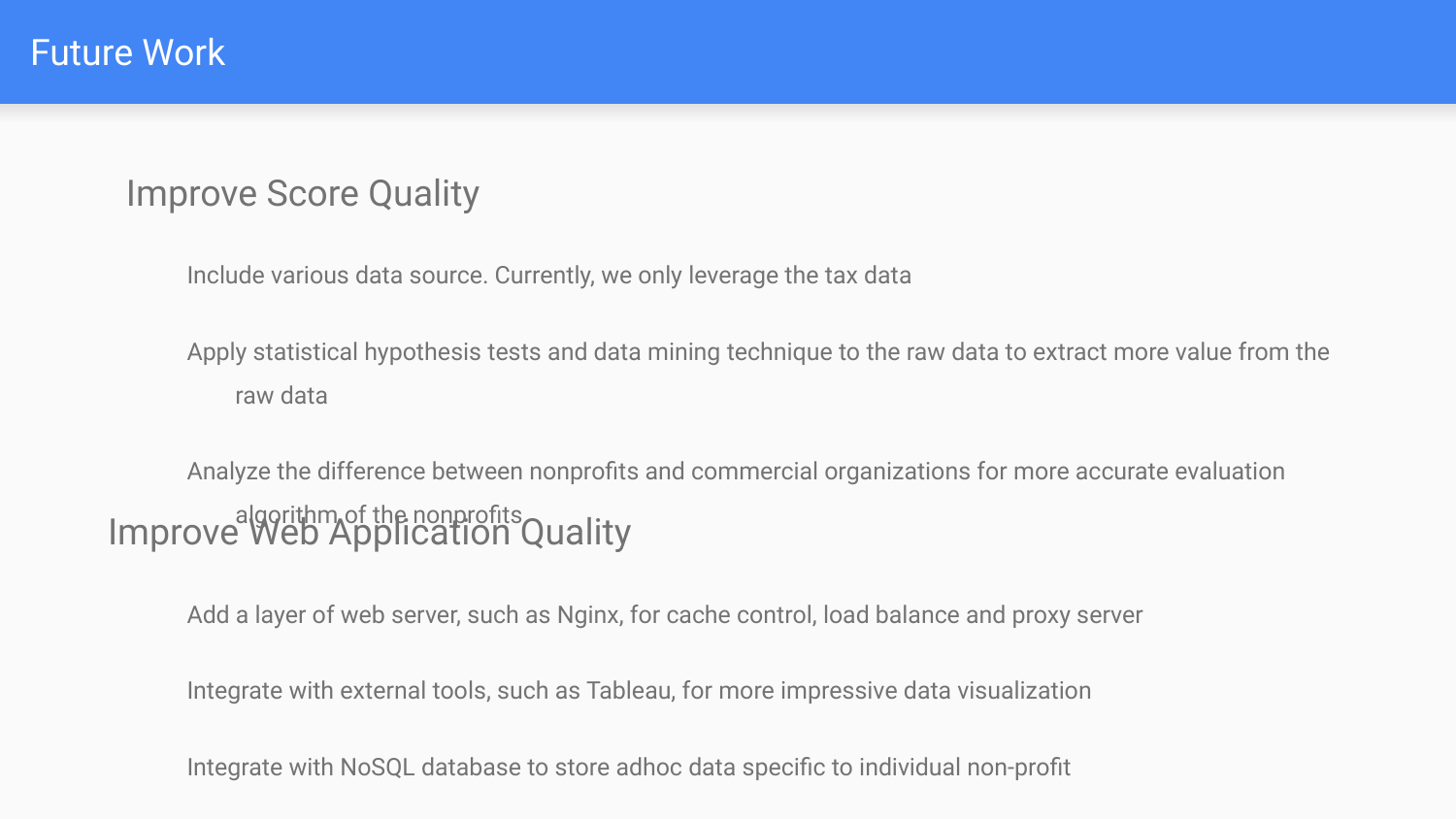

# Future Work
Improve Score Quality
Include various data source. Currently, we only leverage the tax data
Apply statistical hypothesis tests and data mining technique to the raw data to extract more value from the raw data
Analyze the difference between nonprofits and commercial organizations for more accurate evaluation algorithm of the nonprofits

Improve Web Application Quality
Add a layer of web server, such as Nginx, for cache control, load balance and proxy server
Integrate with external tools, such as Tableau, for more impressive data visualization
Integrate with NoSQL database to store adhoc data specific to individual non-profit